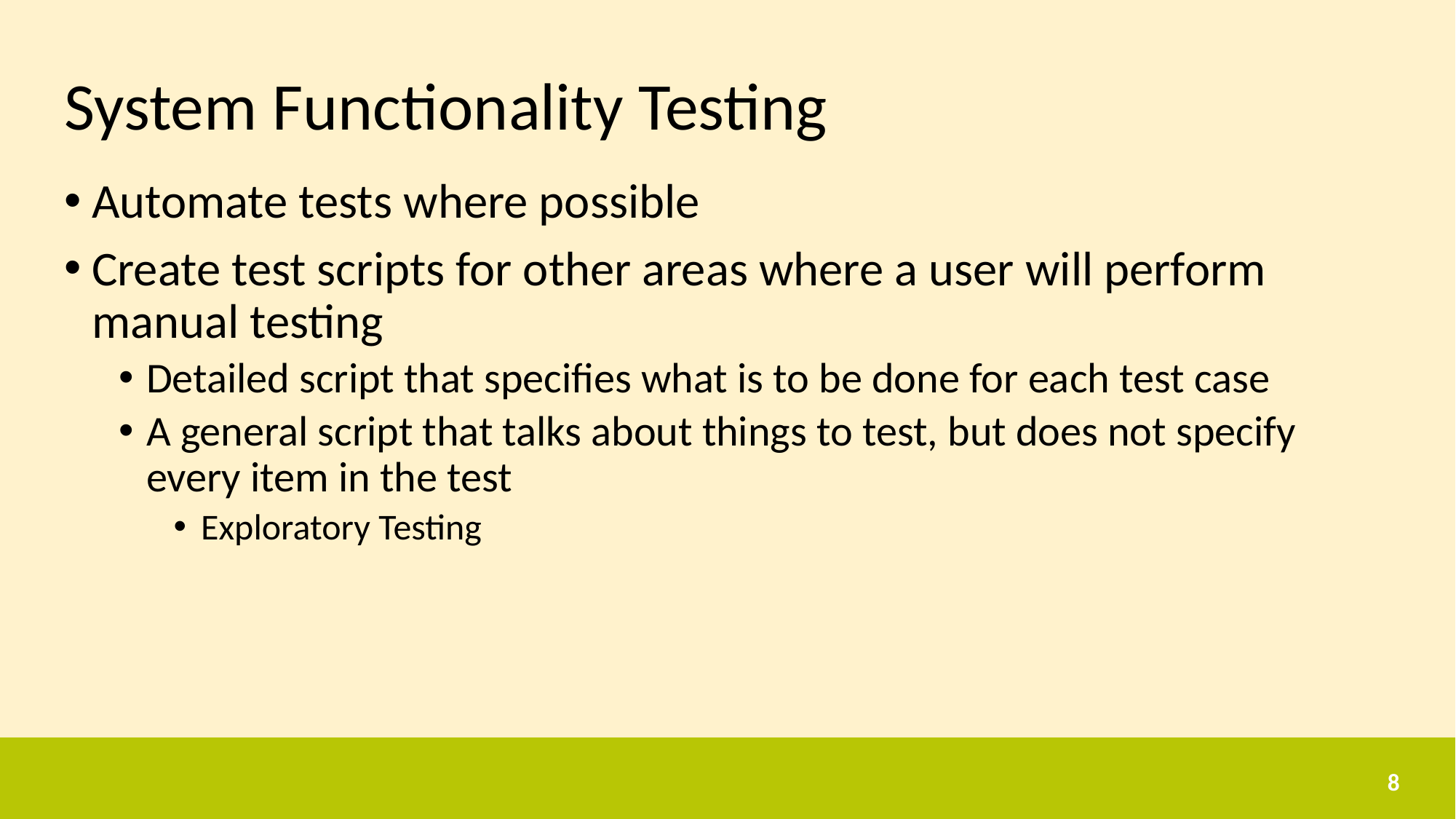

# System Functionality Testing
Automate tests where possible
Create test scripts for other areas where a user will perform manual testing
Detailed script that specifies what is to be done for each test case
A general script that talks about things to test, but does not specify every item in the test
Exploratory Testing
8